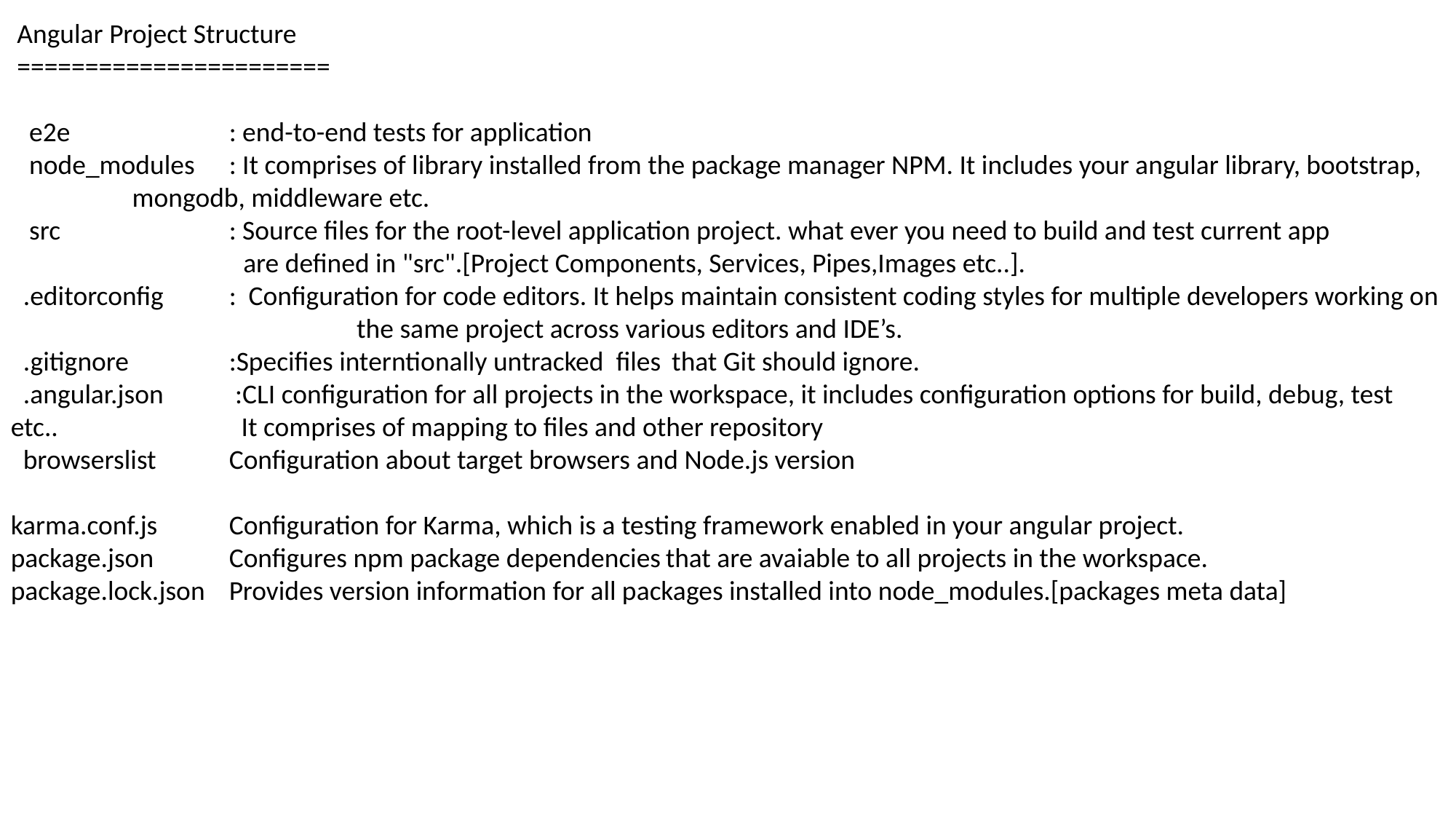

Angular Project Structure
 =======================

   e2e		: end-to-end tests for application
   node_modules	: It comprises of library installed from the package manager NPM. It includes your angular library, bootstrap, 		  mongodb, middleware etc.
   src		: Source files for the root-level application project. what ever you need to build and test current app		                    are defined in "src".[Project Components, Services, Pipes,Images etc..].
  .editorconfig	:  Configuration for code editors. It helps maintain consistent coding styles for multiple developers working on                     		   the same project across various editors and IDE’s.
  .gitignore	:Specifies interntionally untracked  files	 that Git should ignore.
  .angular.json	 :CLI configuration for all projects in the workspace, it includes configuration options for build, debug, test    etc..		  It comprises of mapping to files and other repository
  browserslist	Configuration about target browsers and Node.js version

karma.conf.js	Configuration for Karma, which is a testing framework enabled in your angular project.
package.json	Configures npm package dependencies	that are avaiable to all projects in the workspace.
package.lock.json	Provides version information for all packages installed into node_modules.[packages meta data]